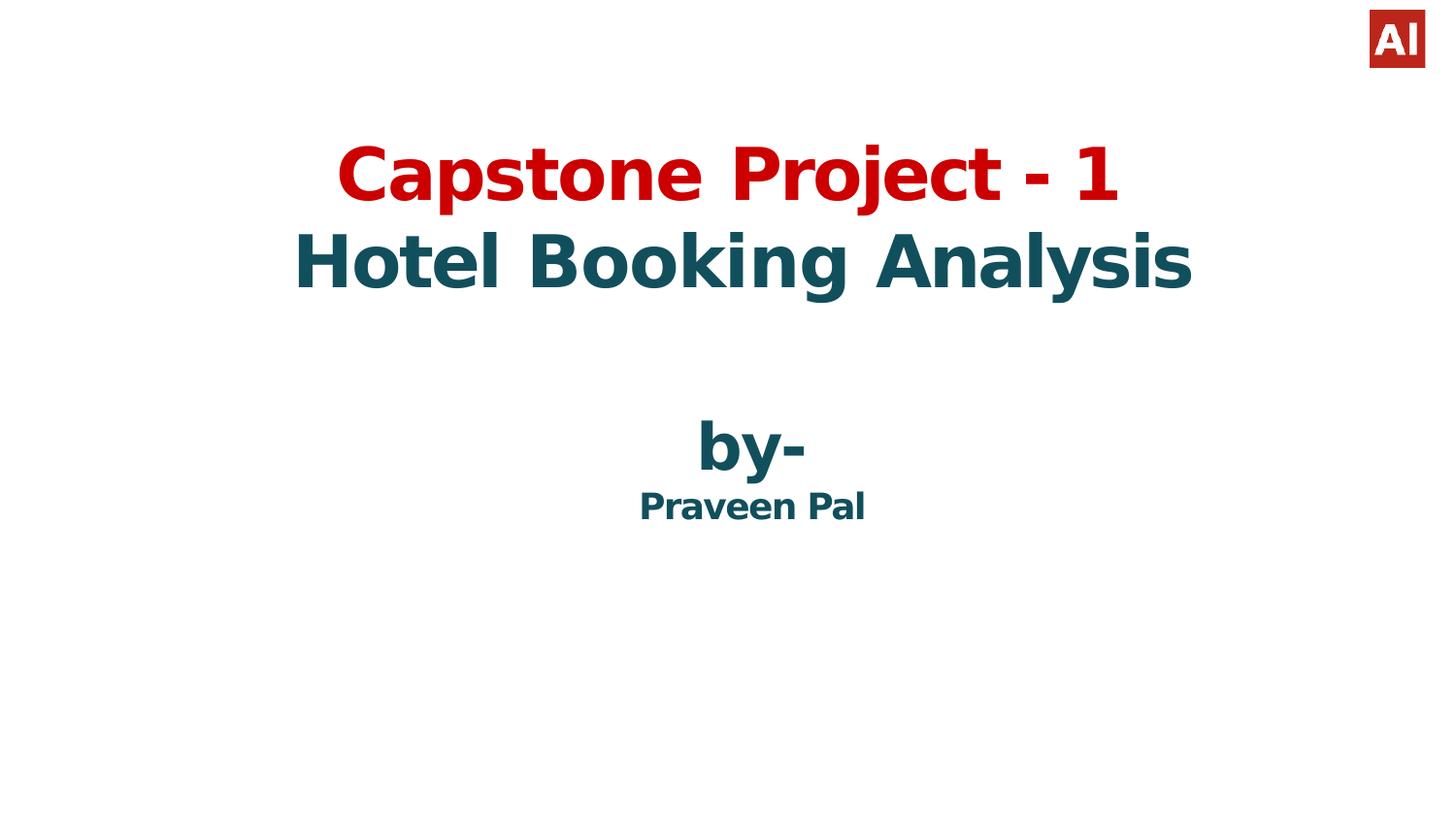

Capstone Project - 1
  Hotel Booking Analysis
by-
Praveen Pal